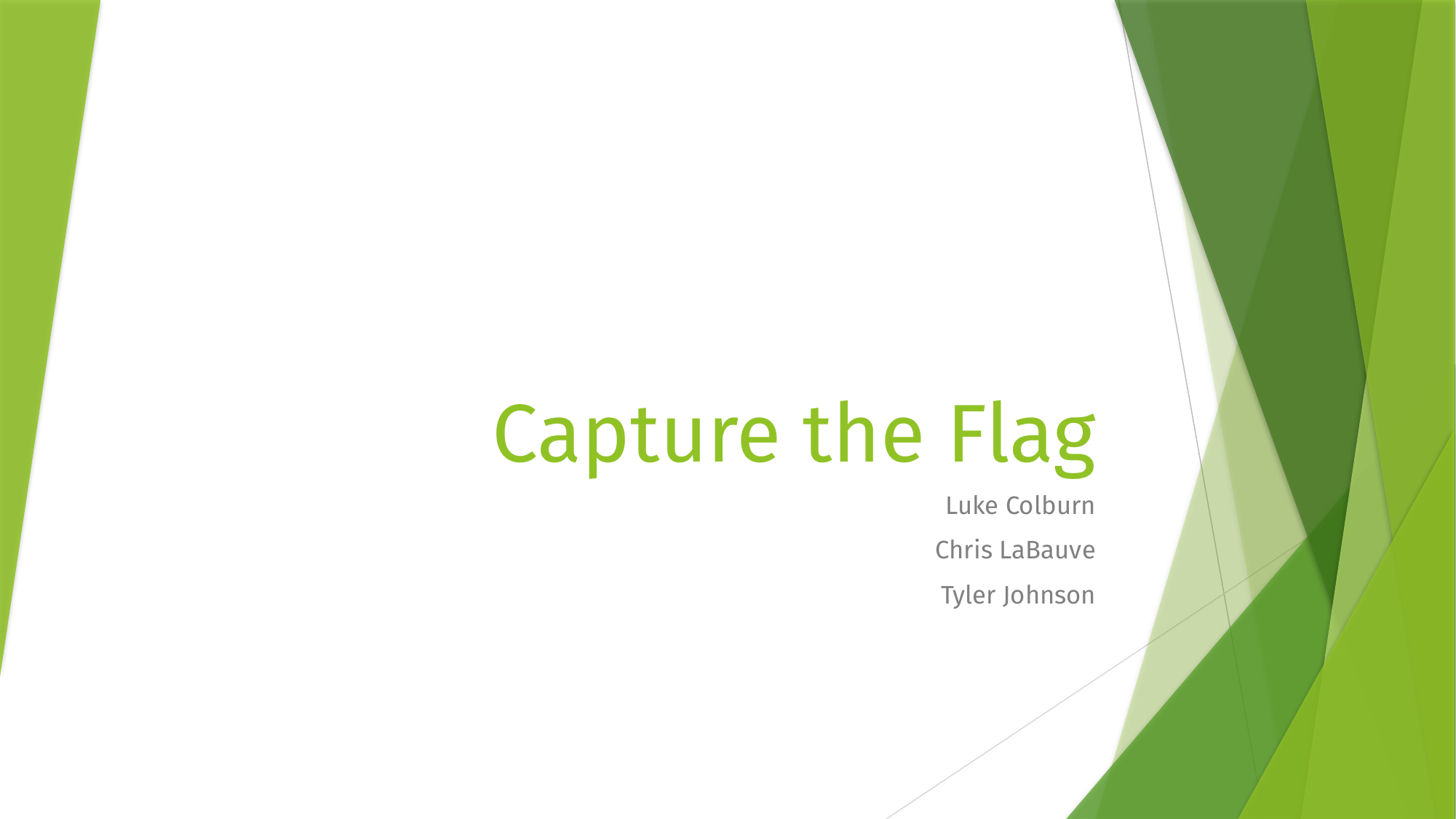

# Capture the Flag
Luke Colburn
Chris LaBauve
Tyler Johnson